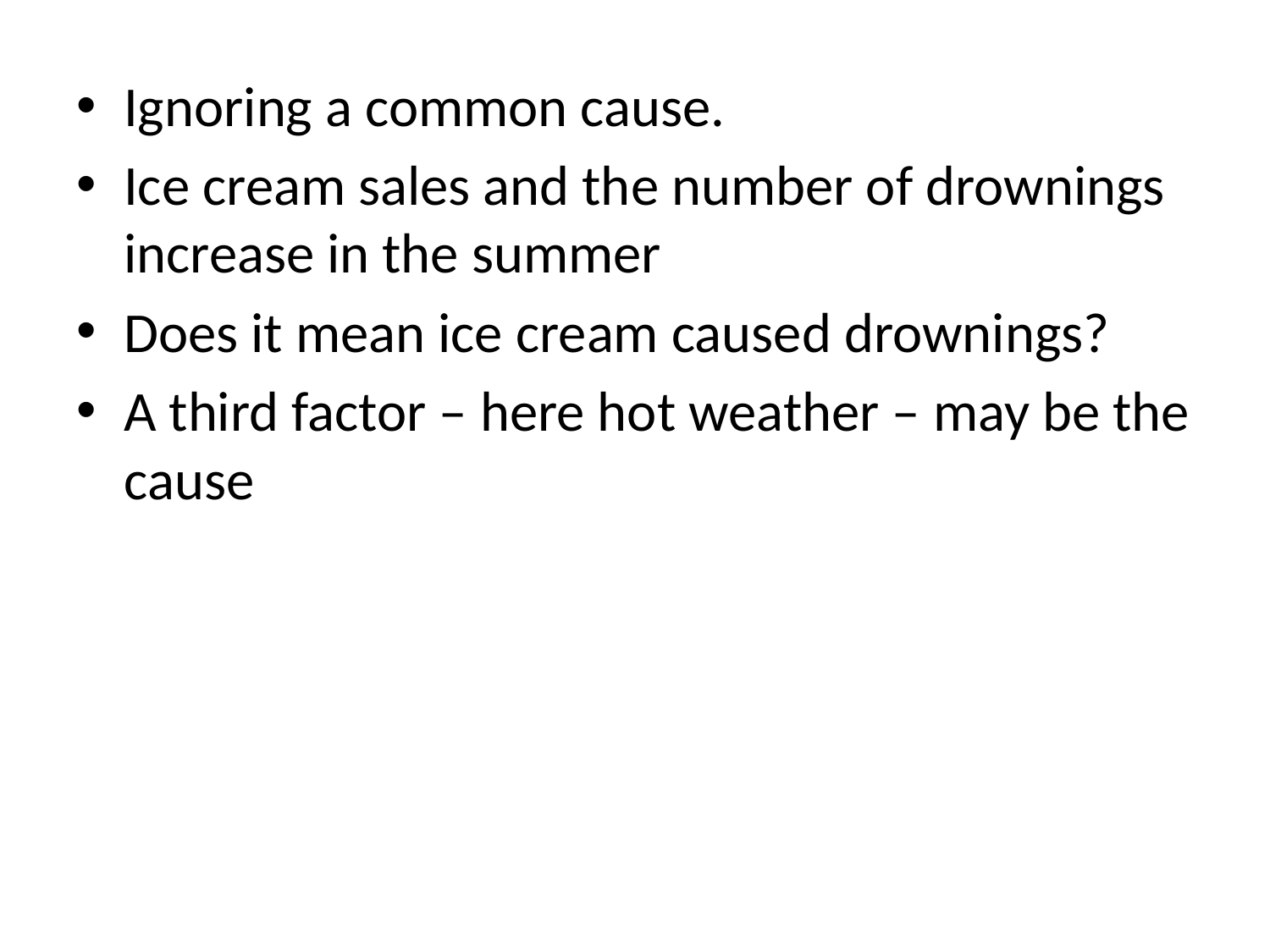

Ignoring a common cause.
Ice cream sales and the number of drownings increase in the summer
Does it mean ice cream caused drownings?
A third factor – here hot weather – may be the cause